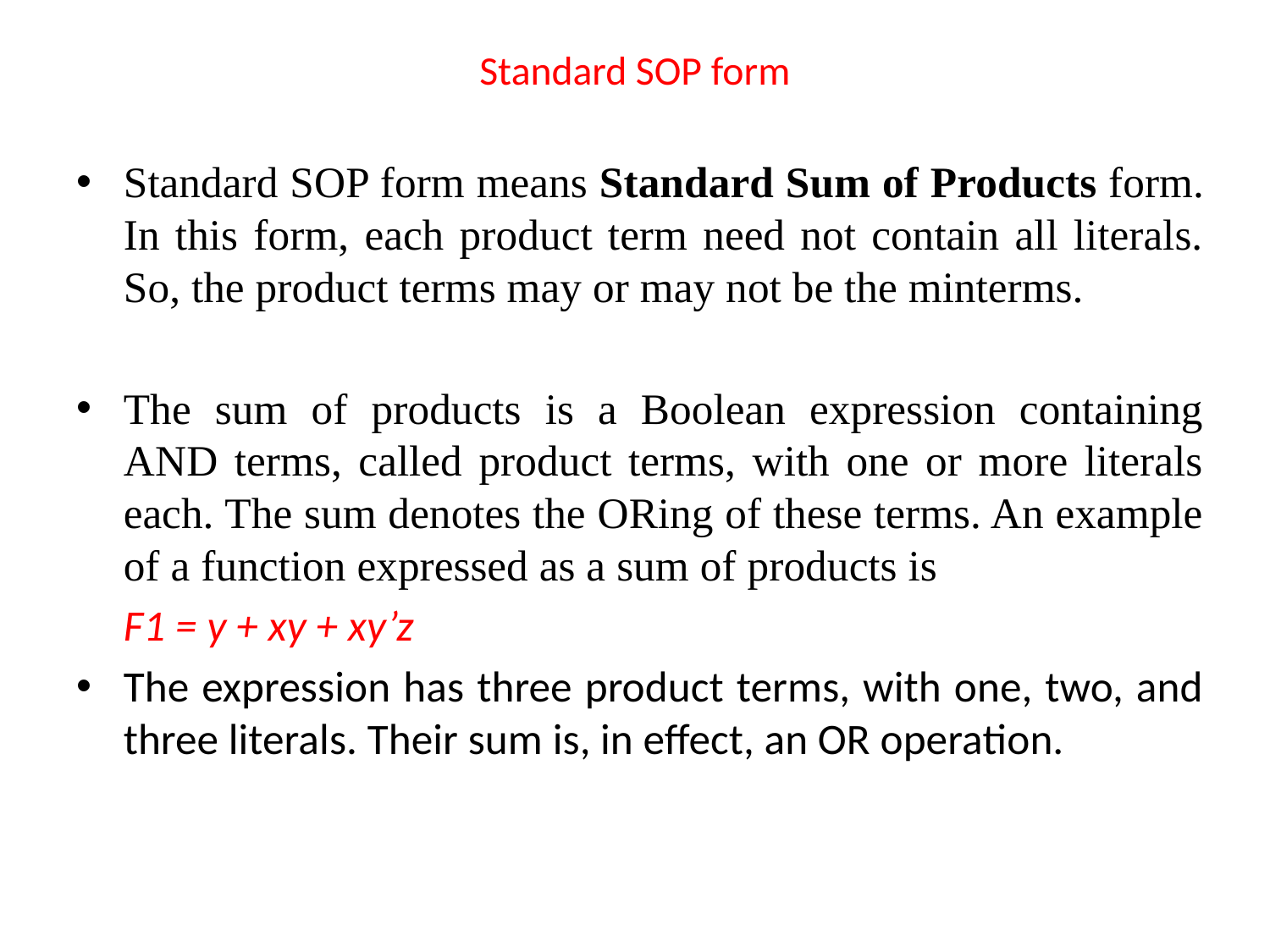

# Standard SOP form
Standard SOP form means Standard Sum of Products form. In this form, each product term need not contain all literals. So, the product terms may or may not be the minterms.

The sum of products is a Boolean expression containing AND terms, called product terms, with one or more literals each. The sum denotes the ORing of these terms. An example of a function expressed as a sum of products is
	F1 = y + xy + xy’z
The expression has three product terms, with one, two, and three literals. Their sum is, in effect, an OR operation.